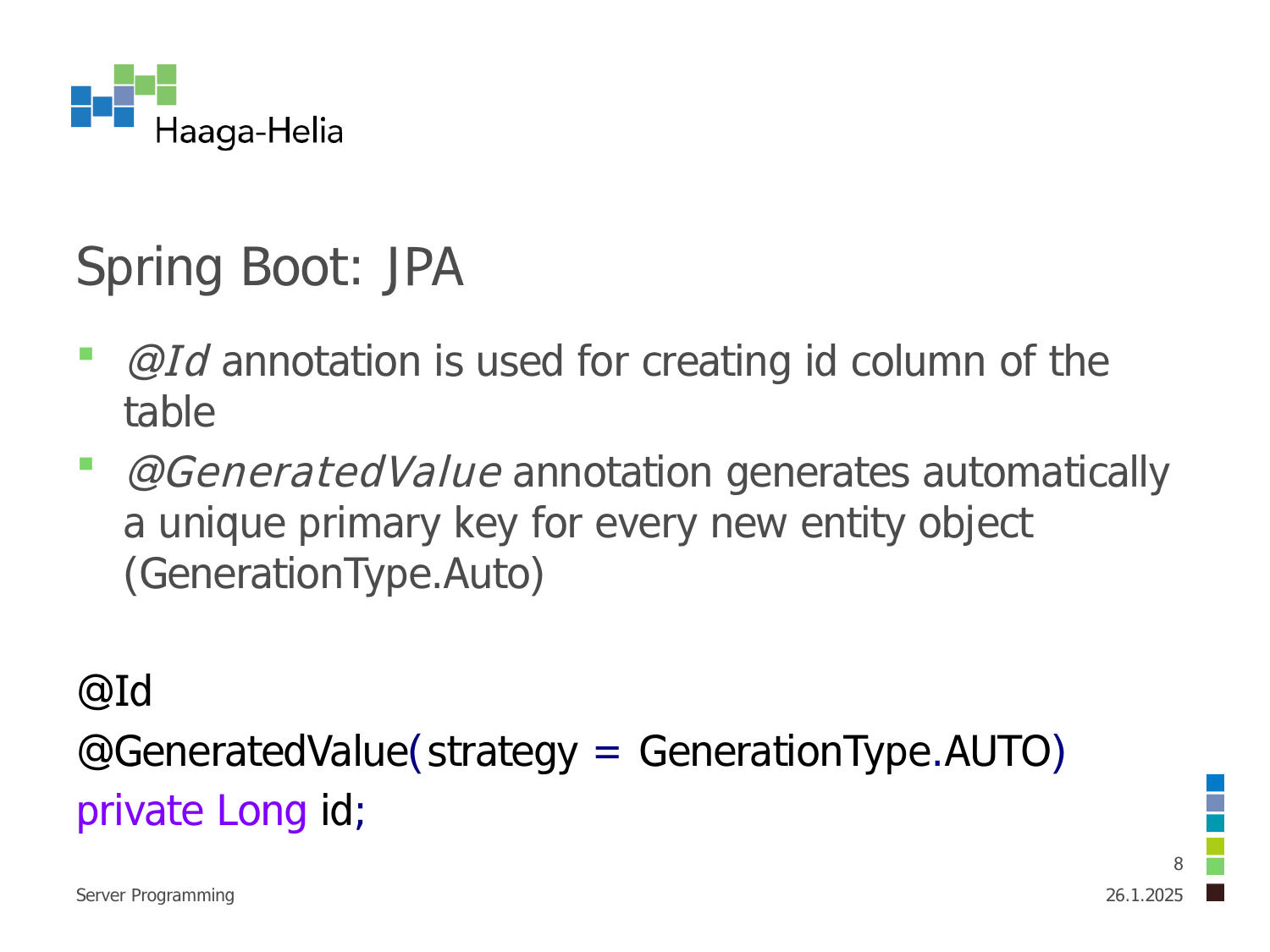

# Spring Boot: JPA
@Id annotation is used for creating id column of the table
@GeneratedValue annotation generates automatically a unique primary key for every new entity object (GenerationType.Auto)

@Id
@GeneratedValue(strategy = GenerationType.AUTO)
private Long id;
8
Server Programming
26.1.2025